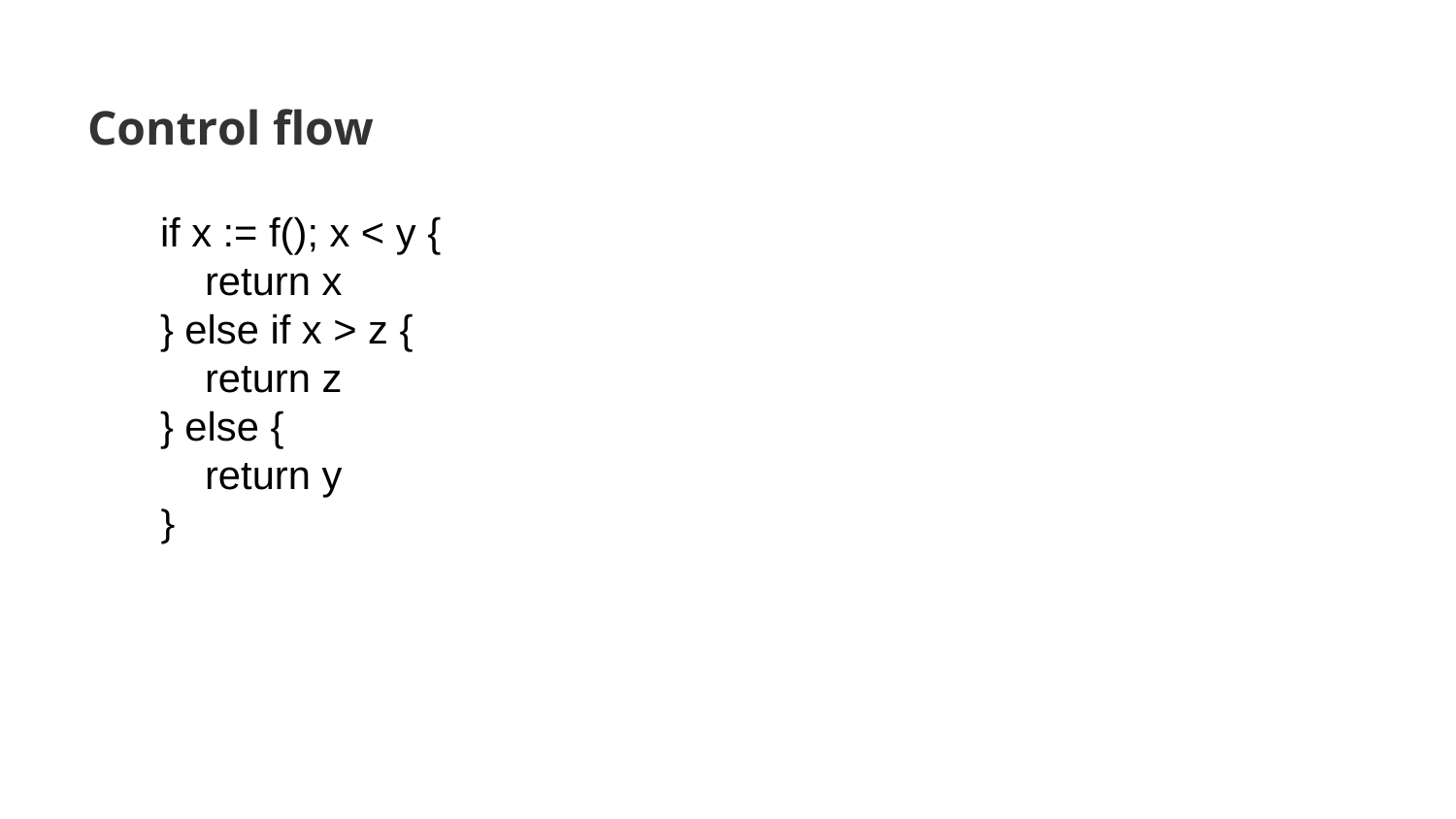

# Control flow
if x := f(); x < y {
    return x
} else if x > z {
    return z
} else {
    return y
}